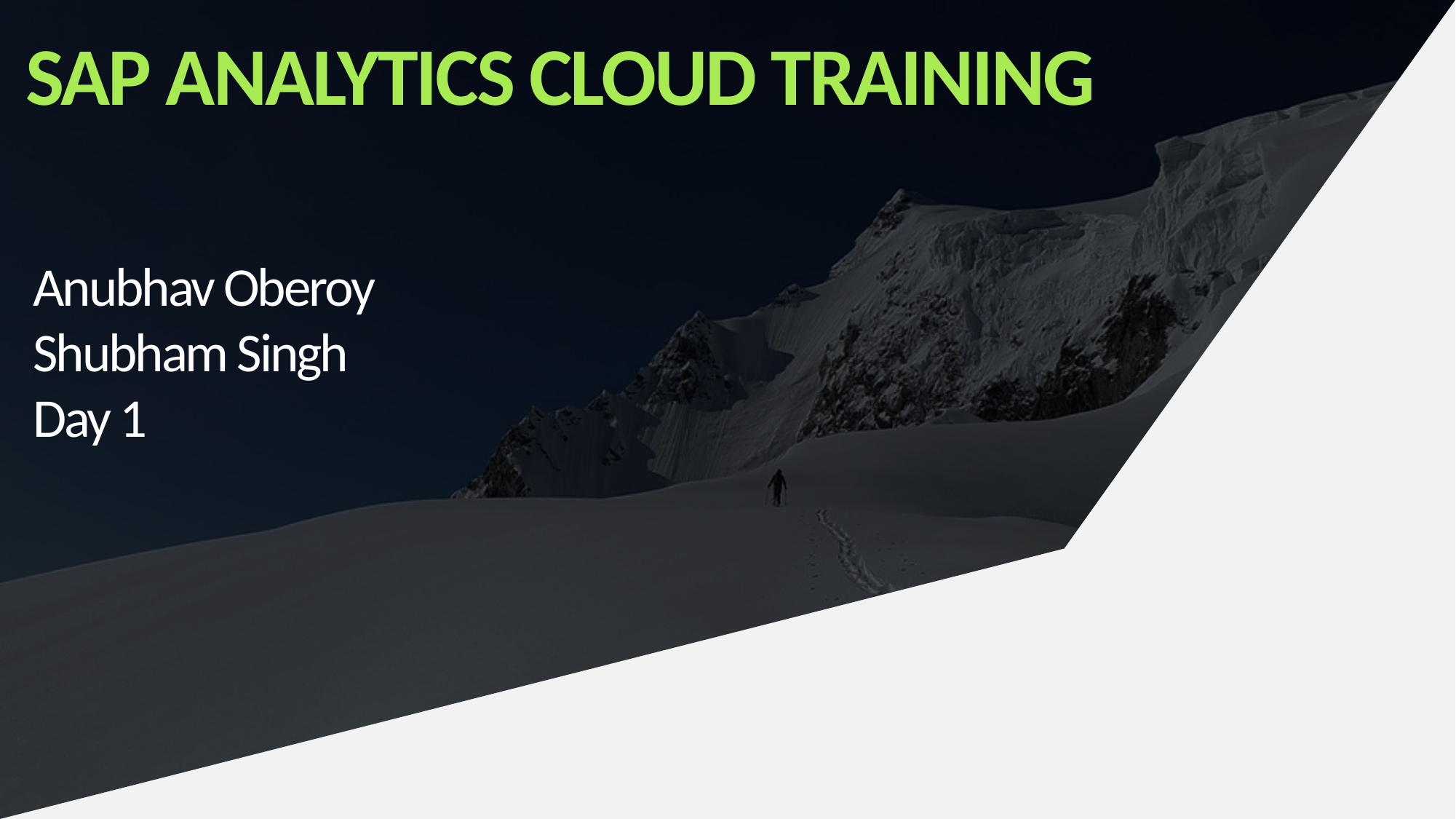

SAP Analytics cloud training
Anubhav Oberoy
Shubham Singh
Day 1